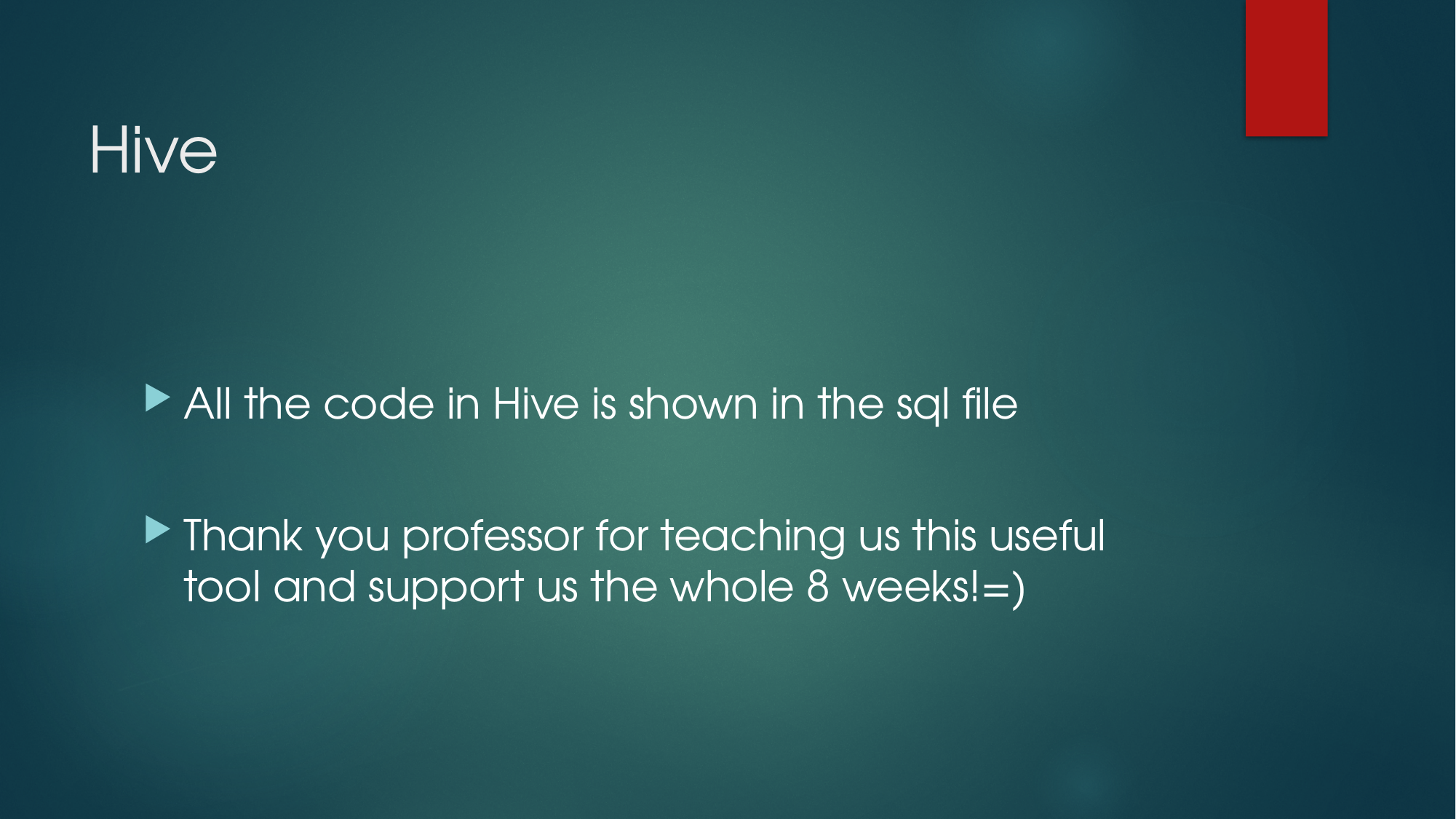

# Hive
All the code in Hive is shown in the sql file

Thank you professor for teaching us this useful tool and support us the whole 8 weeks!=)